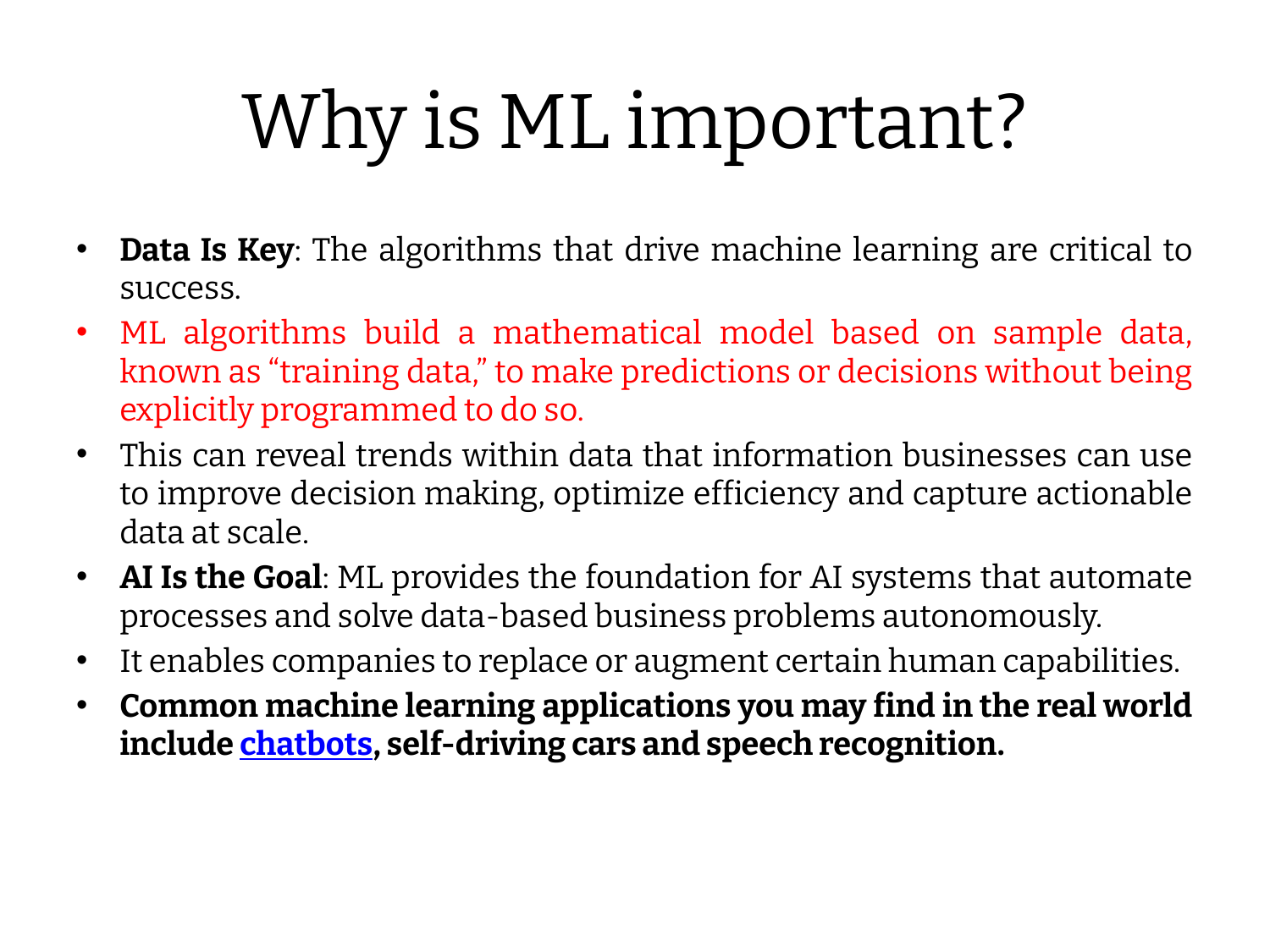

# Why is ML important?
Data Is Key: The algorithms that drive machine learning are critical to success.
ML algorithms build a mathematical model based on sample data, known as “training data,” to make predictions or decisions without being explicitly programmed to do so.
This can reveal trends within data that information businesses can use to improve decision making, optimize efficiency and capture actionable data at scale.
AI Is the Goal: ML provides the foundation for AI systems that automate processes and solve data-based business problems autonomously.
It enables companies to replace or augment certain human capabilities.
Common machine learning applications you may find in the real world include chatbots, self-driving cars and speech recognition.